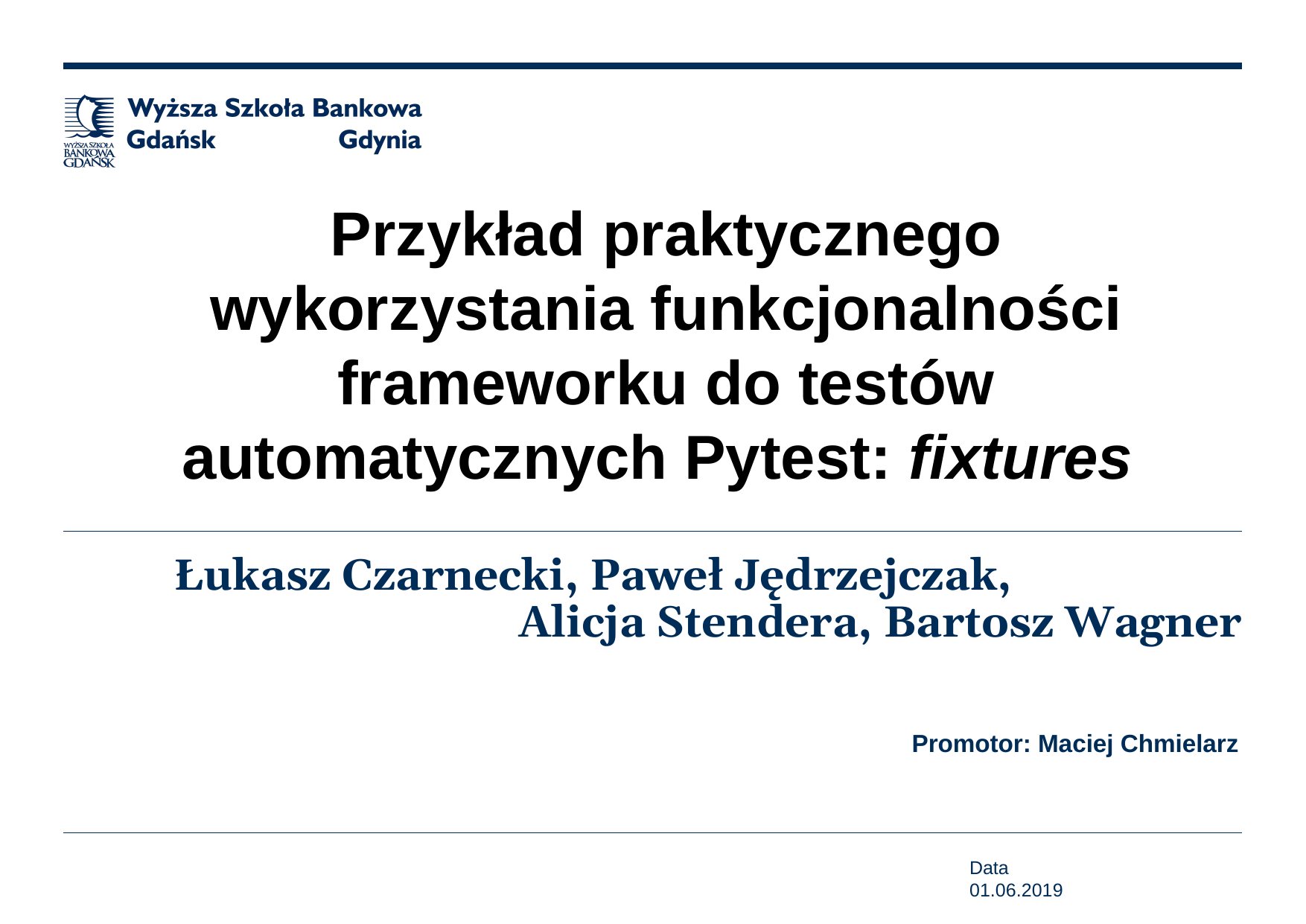

Przykład praktycznego wykorzystania funkcjonalności frameworku do testów automatycznych Pytest: fixtures
# Łukasz Czarnecki, Paweł Jędrzejczak,                      Alicja Stendera, Bartosz Wagner
Promotor: Maciej Chmielarz
Data 01.06.2019